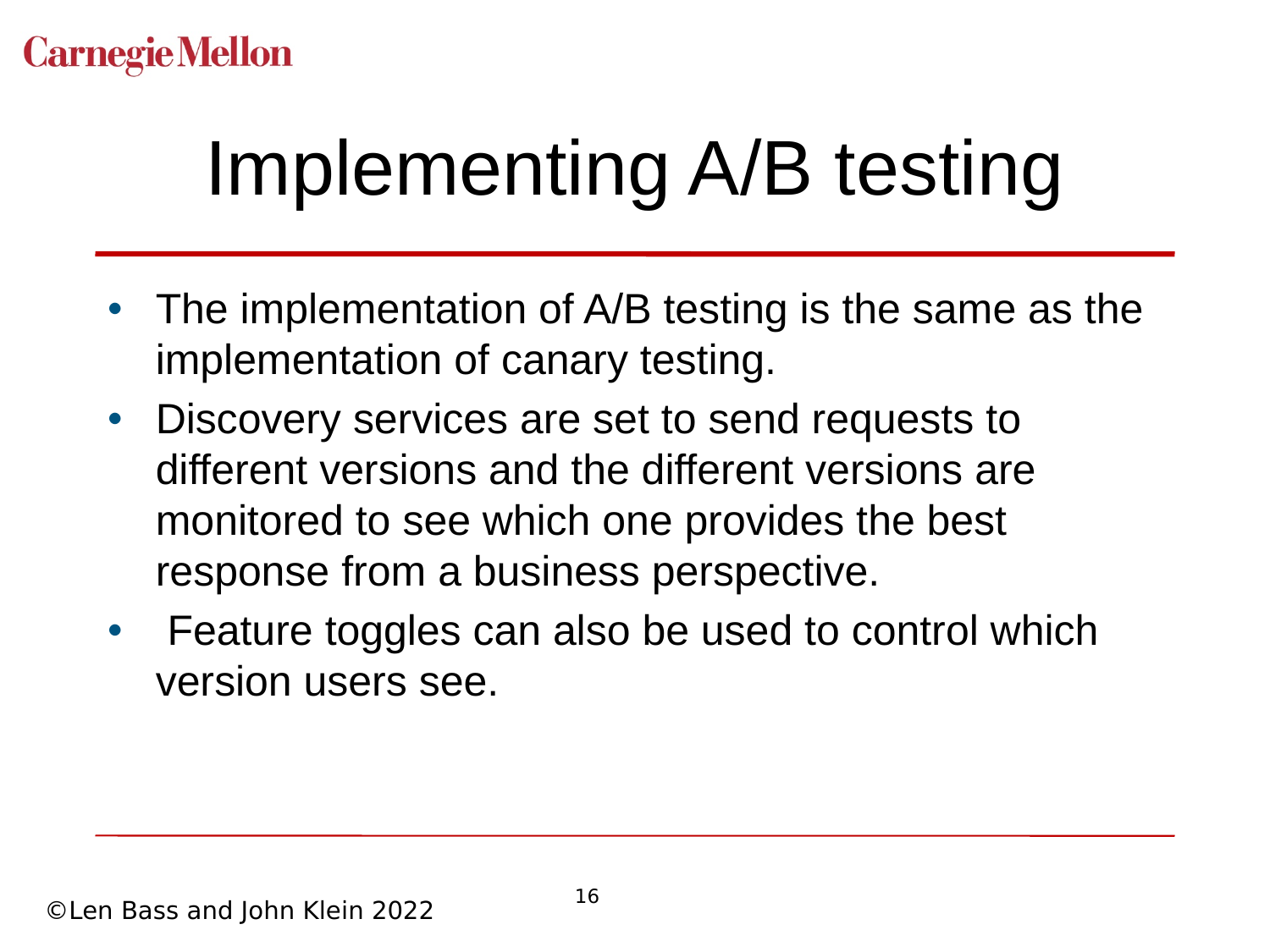

# Implementing A/B testing
The implementation of A/B testing is the same as the implementation of canary testing.
Discovery services are set to send requests to different versions and the different versions are monitored to see which one provides the best response from a business perspective.
 Feature toggles can also be used to control which version users see.